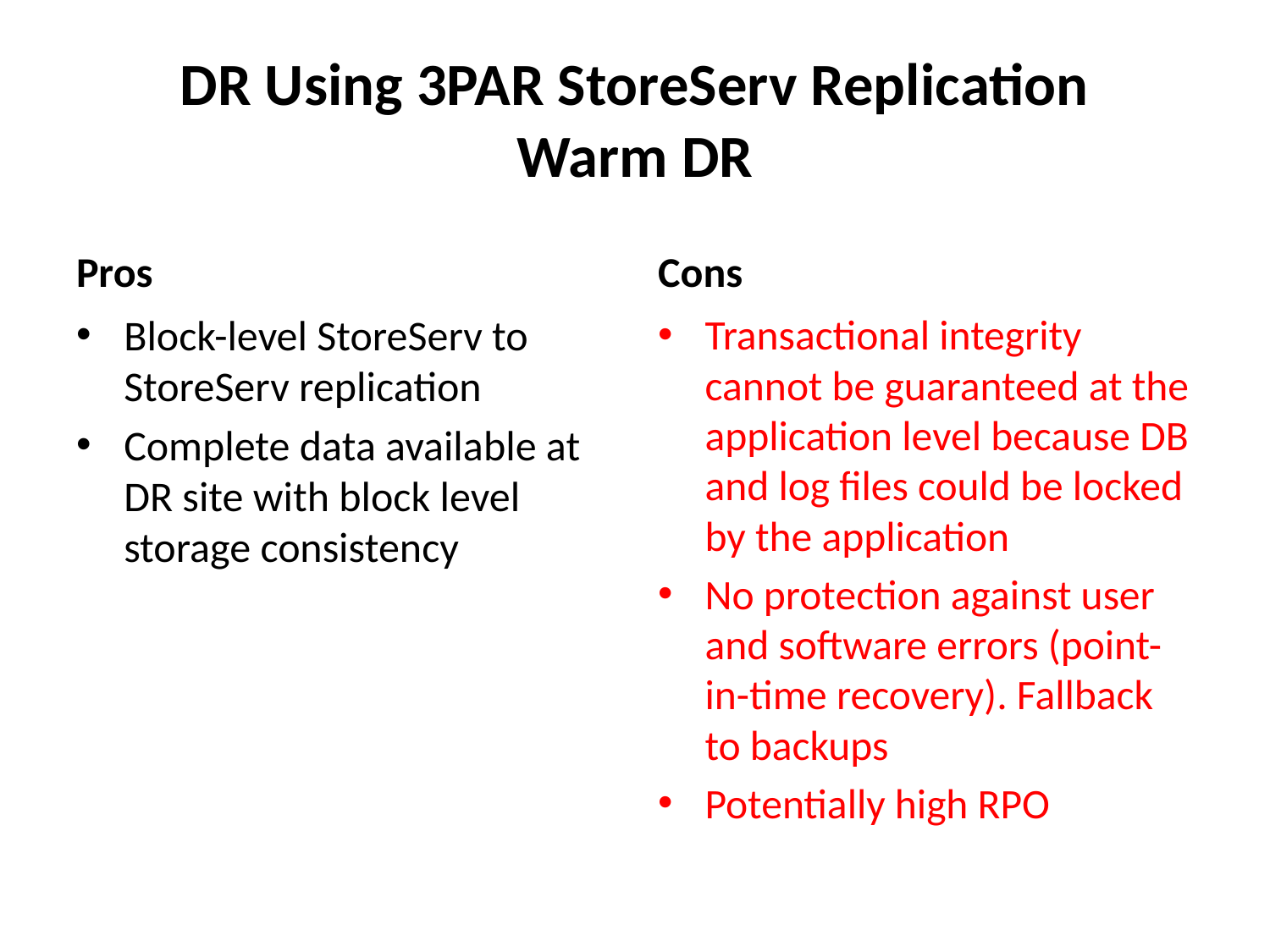

# DR Using 3PAR StoreServ Replication Warm DR
Pros
Cons
Block-level StoreServ to StoreServ replication
Complete data available at DR site with block level storage consistency

Transactional integrity cannot be guaranteed at the application level because DB and log files could be locked by the application
No protection against user and software errors (point-in-time recovery). Fallback to backups
Potentially high RPO